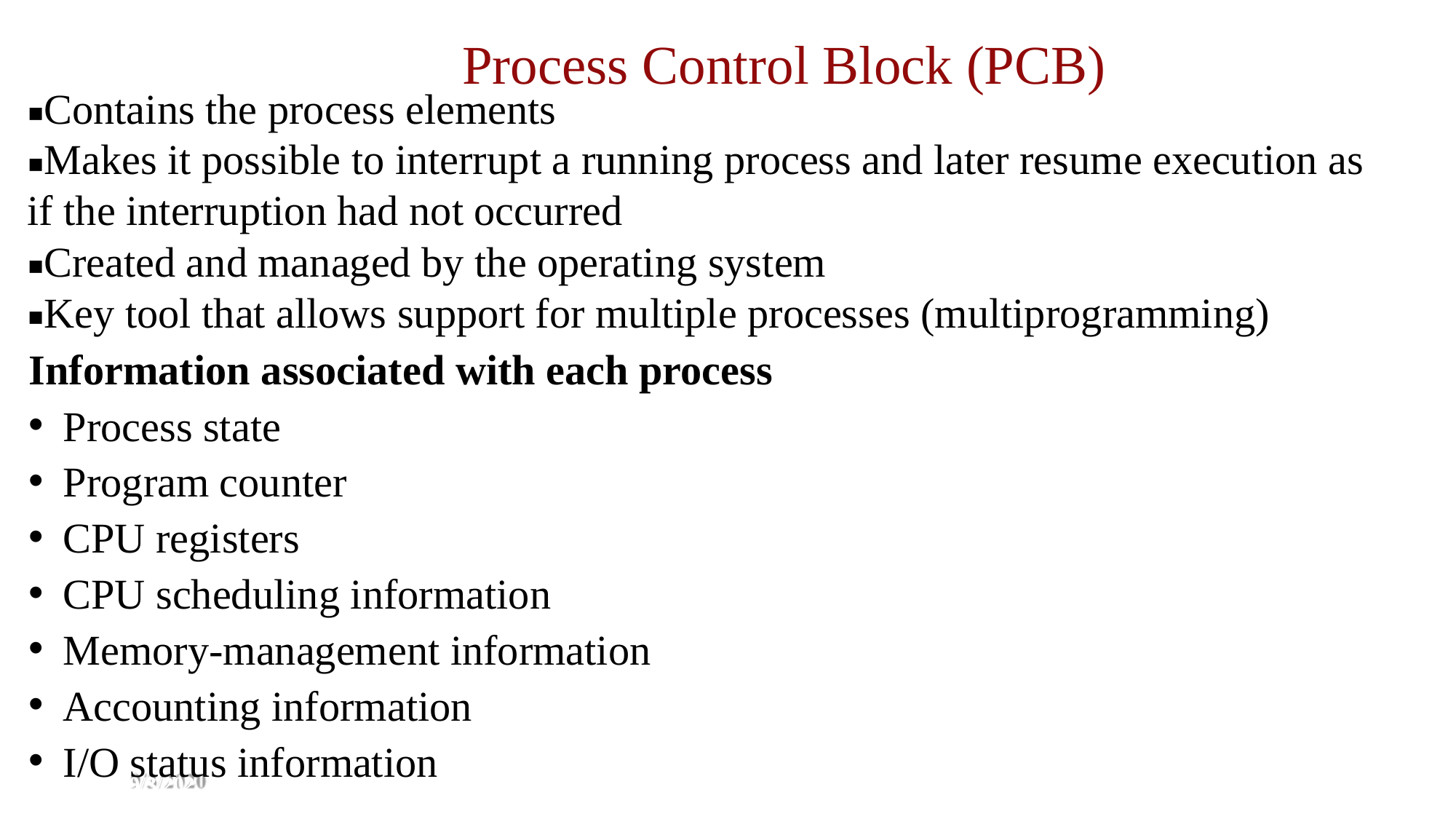

# Process Control Block (PCB)
Contains the process elements
Makes it possible to interrupt a running process and later resume execution as if the interruption had not occurred
Created and managed by the operating system
Key tool that allows support for multiple processes (multiprogramming)
Information associated with each process
Process state
Program counter
CPU registers
CPU scheduling information
Memory-management information
Accounting information
I/O status information
9/3/2020